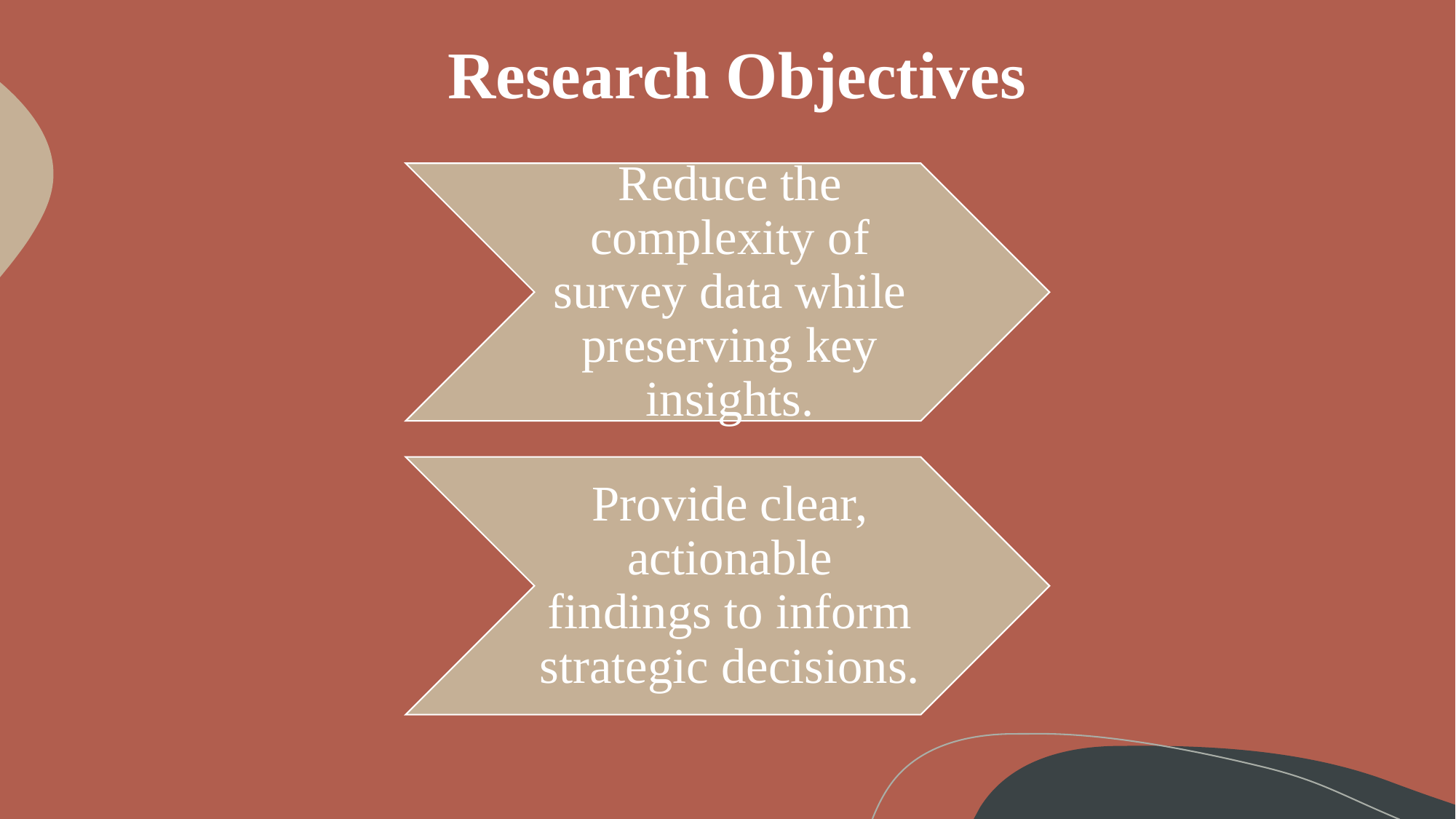

Research Objectives
Reduce the complexity of survey data while preserving key insights.
Provide clear, actionable findings to inform strategic decisions.